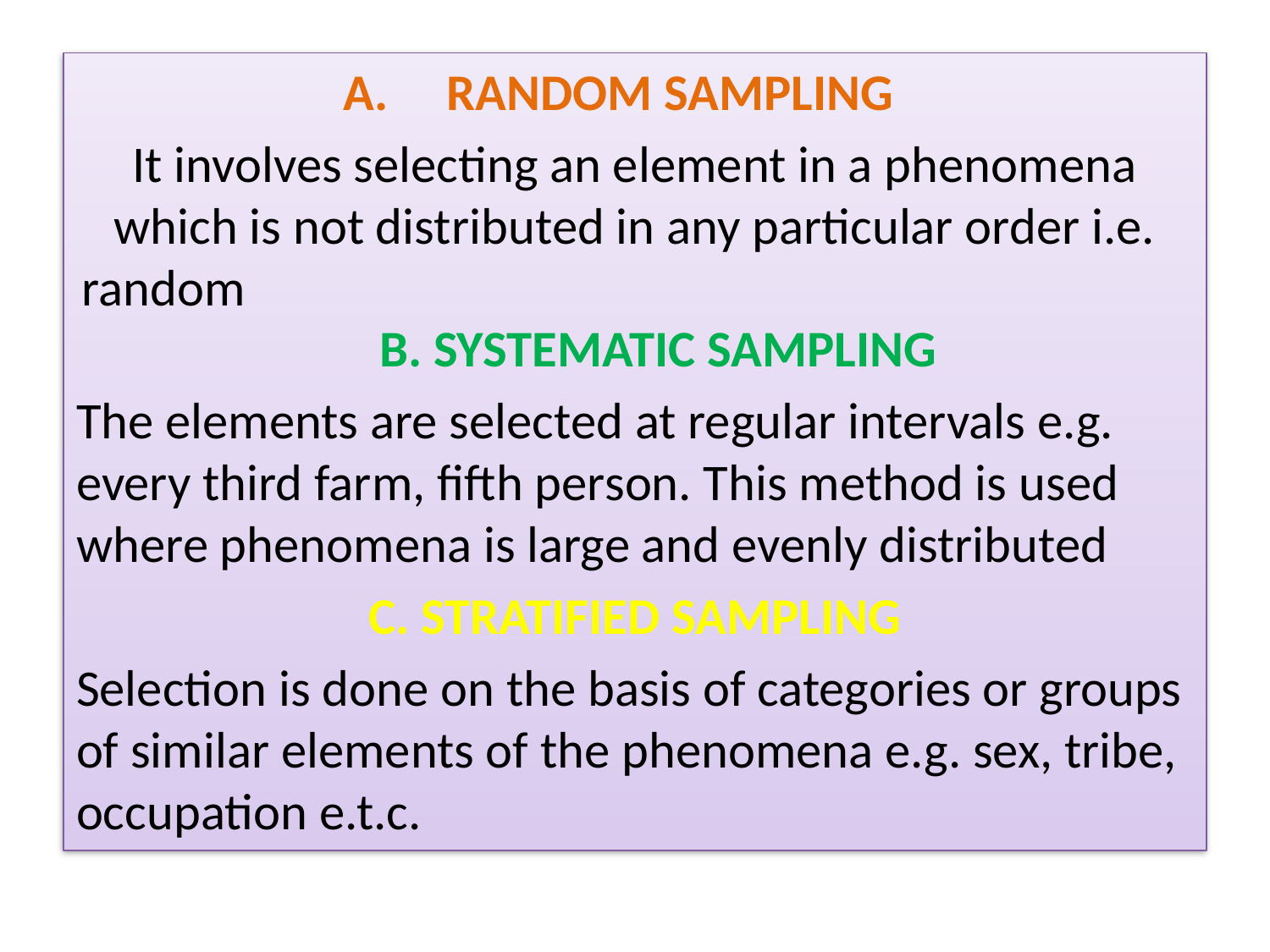

RANDOM SAMPLING
It involves selecting an element in a phenomena which is not distributed in any particular order i.e. random                                                                                      B. SYSTEMATIC SAMPLING
The elements are selected at regular intervals e.g. every third farm, fifth person. This method is used where phenomena is large and evenly distributed
C. STRATIFIED SAMPLING
Selection is done on the basis of categories or groups of similar elements of the phenomena e.g. sex, tribe, occupation e.t.c.